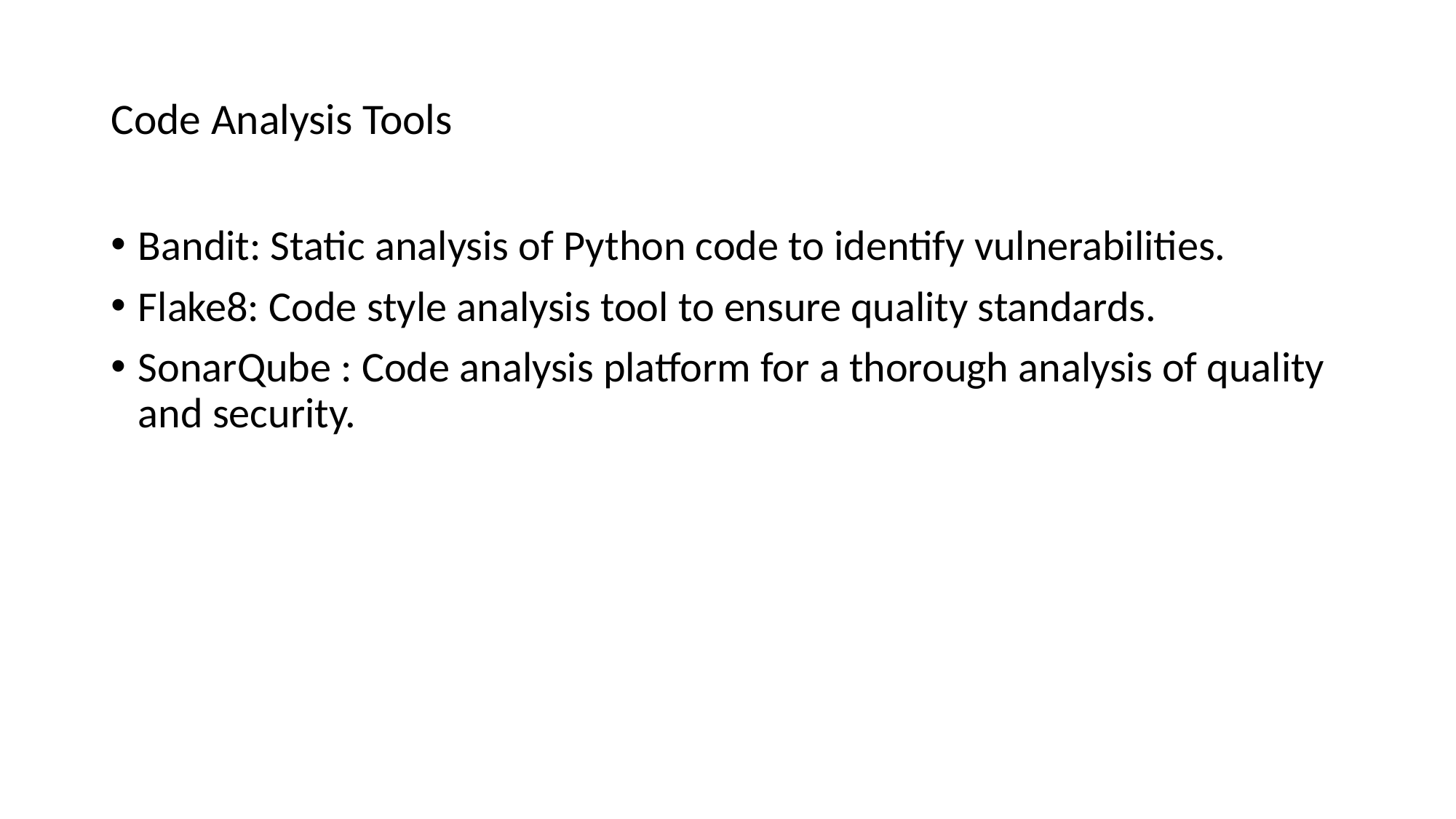

# Code Analysis Tools
Bandit: Static analysis of Python code to identify vulnerabilities.
Flake8: Code style analysis tool to ensure quality standards.
SonarQube : Code analysis platform for a thorough analysis of quality and security.